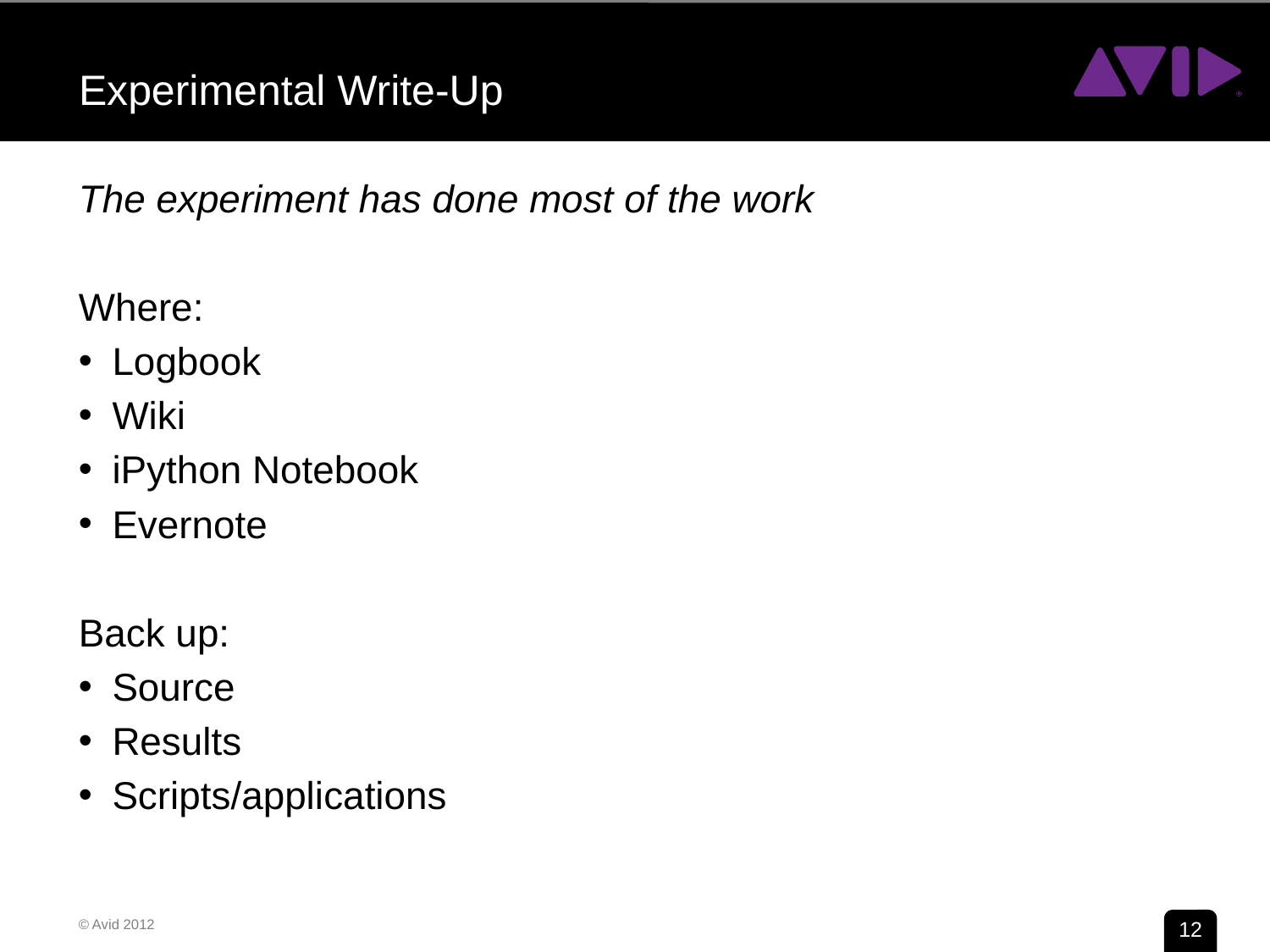

# Experimental Write-Up
The experiment has done most of the work

Where:
Logbook
Wiki
iPython Notebook
Evernote

Back up:
Source
Results
Scripts/applications